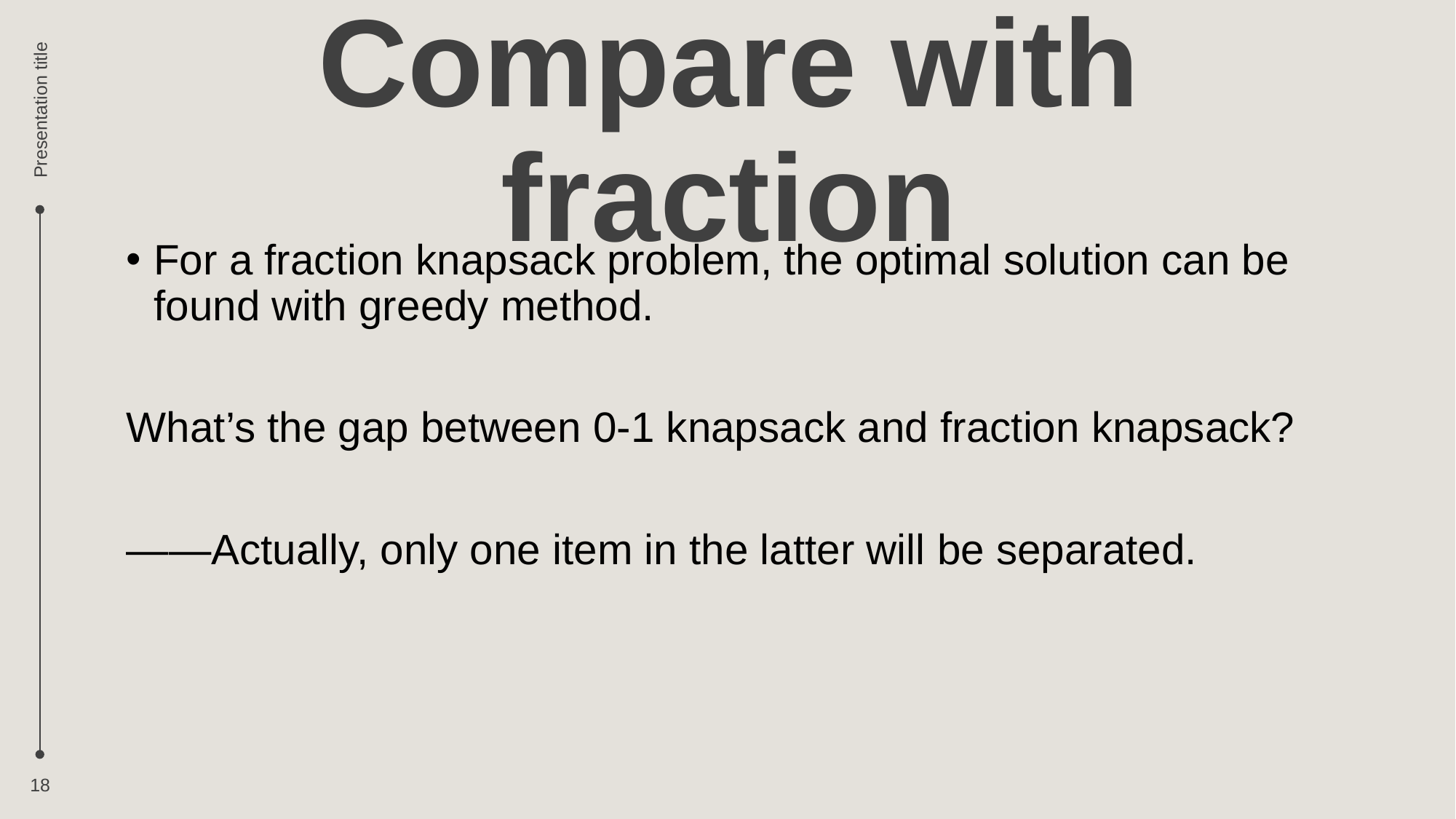

# Compare with fraction
Presentation title
For a fraction knapsack problem, the optimal solution can be found with greedy method.

What’s the gap between 0-1 knapsack and fraction knapsack?

——Actually, only one item in the latter will be separated.
18